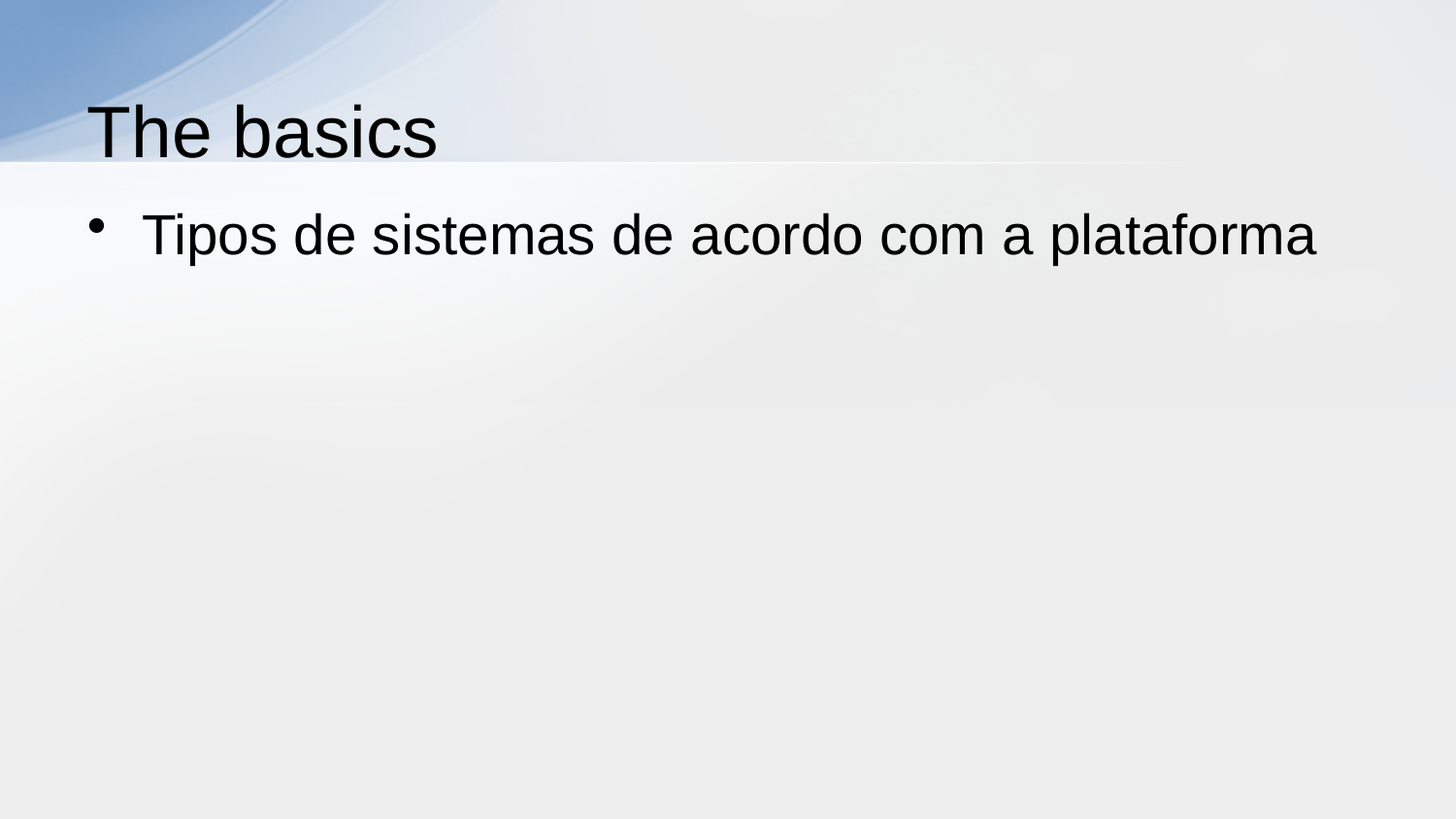

# The basics
Tipos de sistemas de acordo com a plataforma